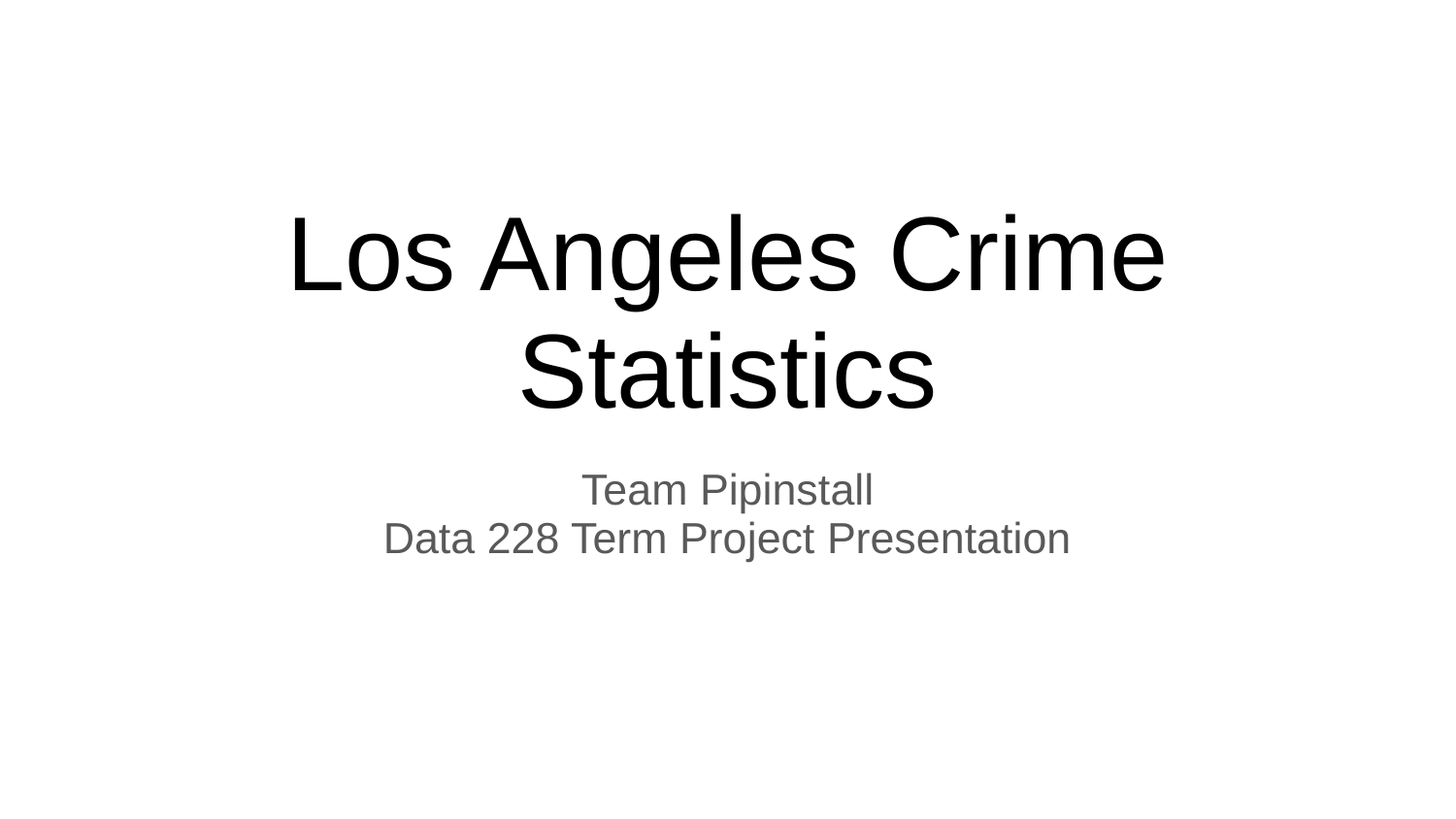

# Los Angeles Crime Statistics
Team Pipinstall
Data 228 Term Project Presentation